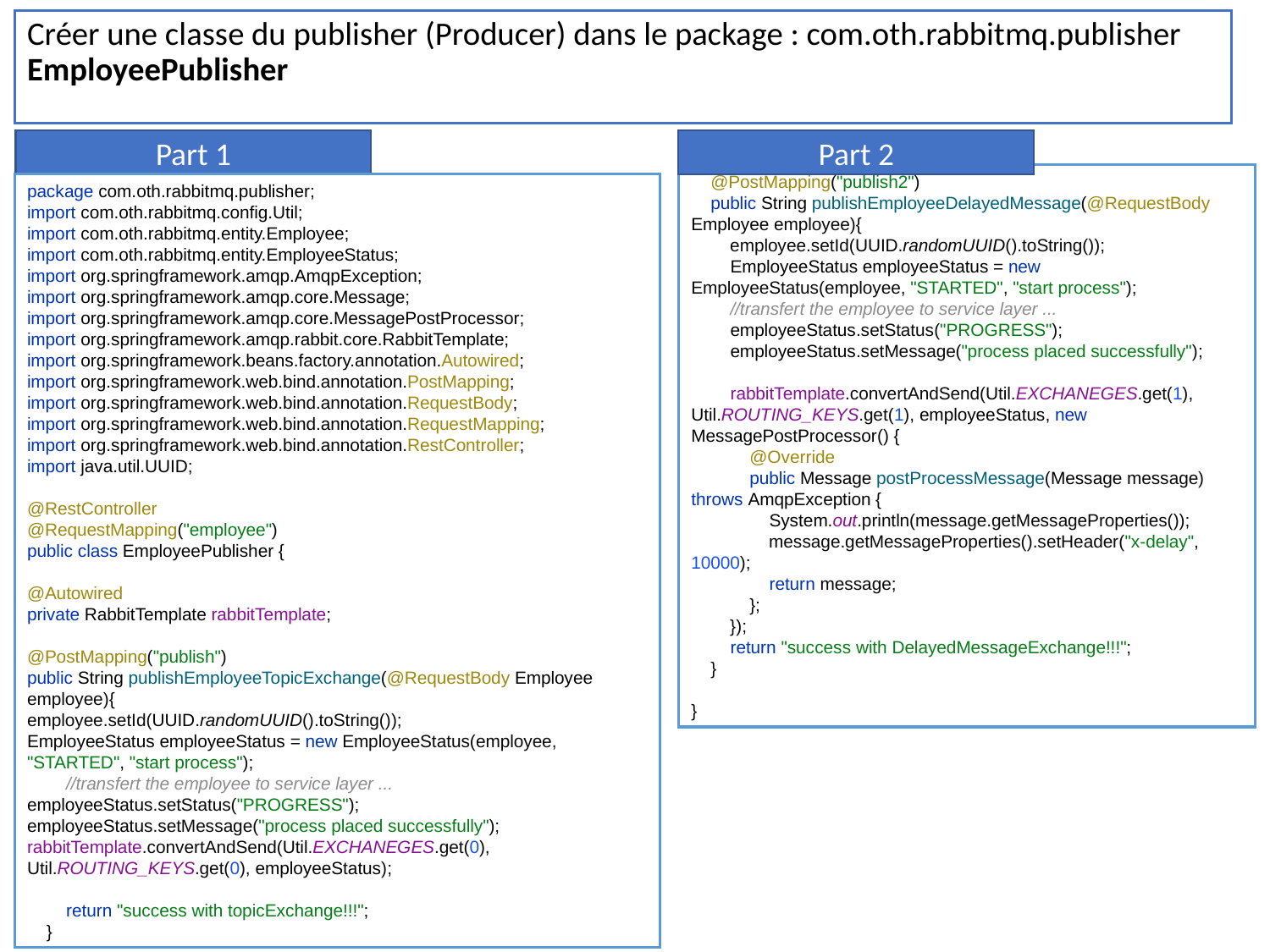

Créer une classe du publisher (Producer) dans le package : com.oth.rabbitmq.publisher
EmployeePublisher
Part 1
Part 2
package com.oth.rabbitmq.publisher;
import com.oth.rabbitmq.config.Util;
import com.oth.rabbitmq.entity.Employee;
import com.oth.rabbitmq.entity.EmployeeStatus;
import org.springframework.amqp.AmqpException;
import org.springframework.amqp.core.Message;
import org.springframework.amqp.core.MessagePostProcessor;
import org.springframework.amqp.rabbit.core.RabbitTemplate;
import org.springframework.beans.factory.annotation.Autowired;
import org.springframework.web.bind.annotation.PostMapping;
import org.springframework.web.bind.annotation.RequestBody;
import org.springframework.web.bind.annotation.RequestMapping;
import org.springframework.web.bind.annotation.RestController;
import java.util.UUID;
@RestController
@RequestMapping("employee")
public class EmployeePublisher {
@Autowired
private RabbitTemplate rabbitTemplate;
@PostMapping("publish")
public String publishEmployeeTopicExchange(@RequestBody Employee employee){
employee.setId(UUID.randomUUID().toString());
EmployeeStatus employeeStatus = new EmployeeStatus(employee, "STARTED", "start process");
        //transfert the employee to service layer ...
employeeStatus.setStatus("PROGRESS");
employeeStatus.setMessage("process placed successfully");
rabbitTemplate.convertAndSend(Util.EXCHANEGES.get(0), Util.ROUTING_KEYS.get(0), employeeStatus);
        return "success with topicExchange!!!";
    }
    @PostMapping("publish2")
    public String publishEmployeeDelayedMessage(@RequestBody Employee employee){
        employee.setId(UUID.randomUUID().toString());
        EmployeeStatus employeeStatus = new EmployeeStatus(employee, "STARTED", "start process");
        //transfert the employee to service layer ...
        employeeStatus.setStatus("PROGRESS");
        employeeStatus.setMessage("process placed successfully");
        rabbitTemplate.convertAndSend(Util.EXCHANEGES.get(1), Util.ROUTING_KEYS.get(1), employeeStatus, new MessagePostProcessor() {
            @Override
            public Message postProcessMessage(Message message) throws AmqpException {
                System.out.println(message.getMessageProperties());
                message.getMessageProperties().setHeader("x-delay", 10000);
                return message;
            };
        });
        return "success with DelayedMessageExchange!!!";
    }
}